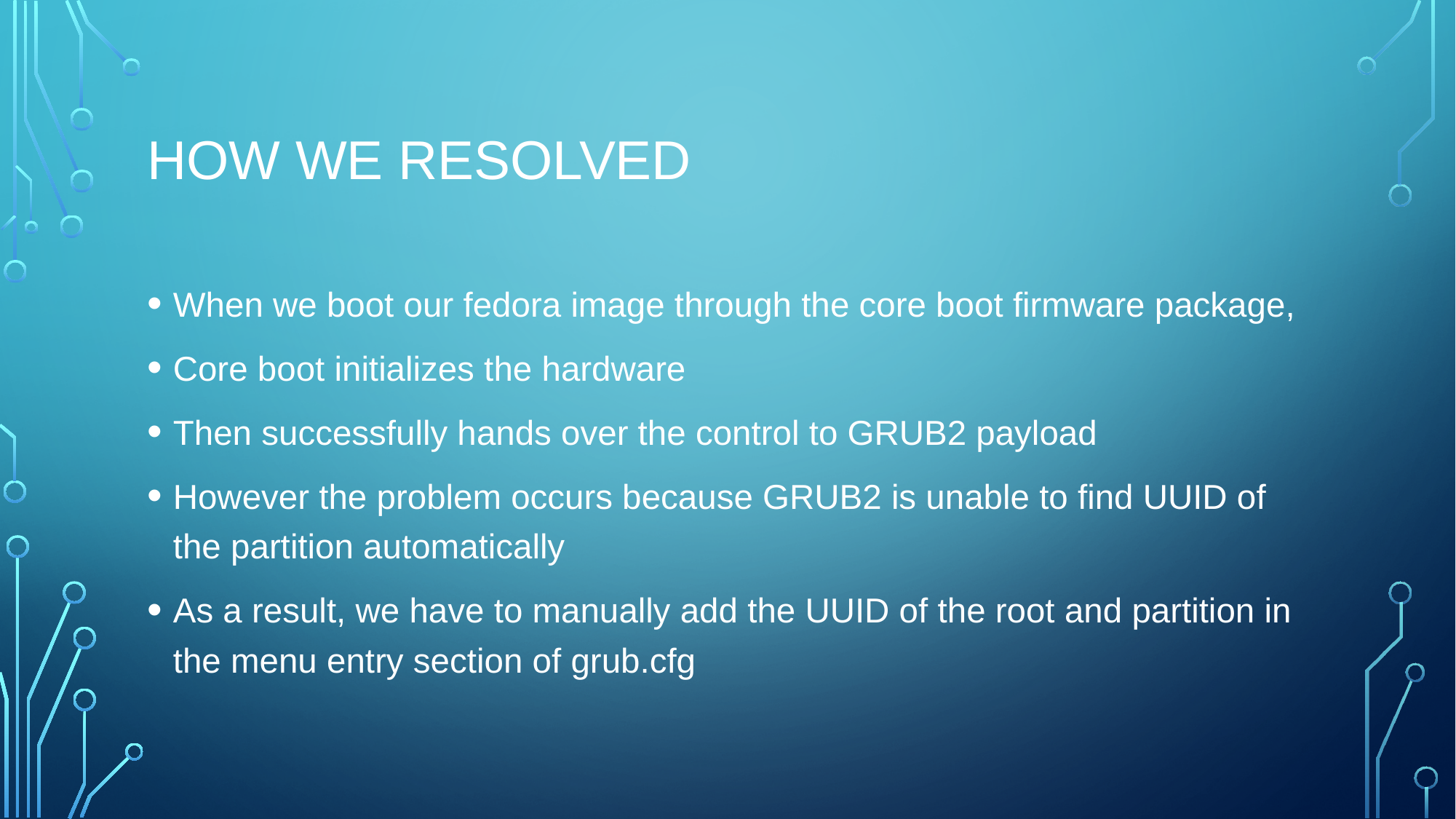

# How we resolved
When we boot our fedora image through the core boot firmware package,
Core boot initializes the hardware
Then successfully hands over the control to GRUB2 payload
However the problem occurs because GRUB2 is unable to find UUID of the partition automatically
As a result, we have to manually add the UUID of the root and partition in the menu entry section of grub.cfg